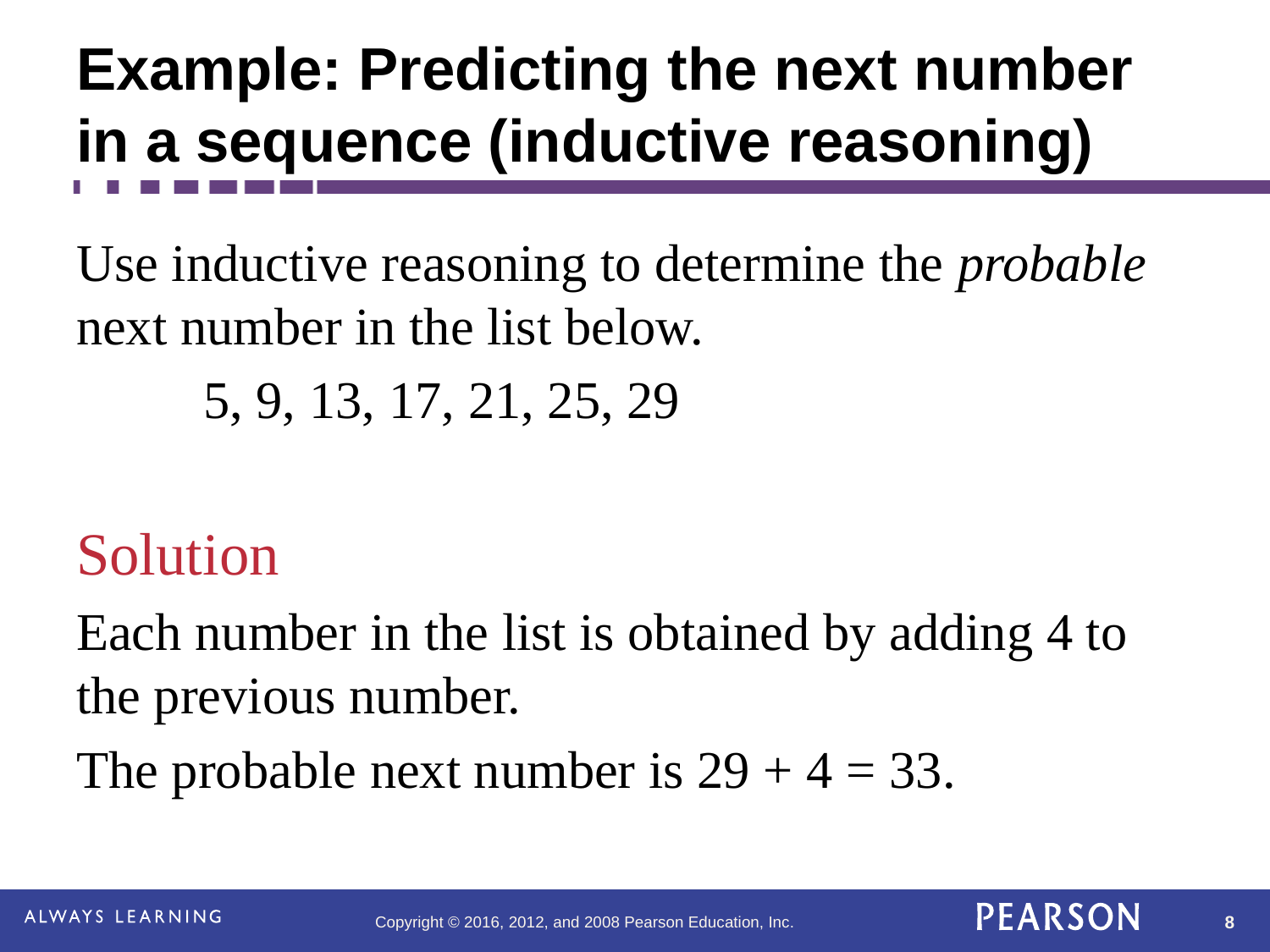

# Example: Predicting the next number in a sequence (inductive reasoning)
Use inductive reasoning to determine the probable next number in the list below.
	5, 9, 13, 17, 21, 25, 29

Solution
Each number in the list is obtained by adding 4 to the previous number.
The probable next number is 29 + 4 = 33.